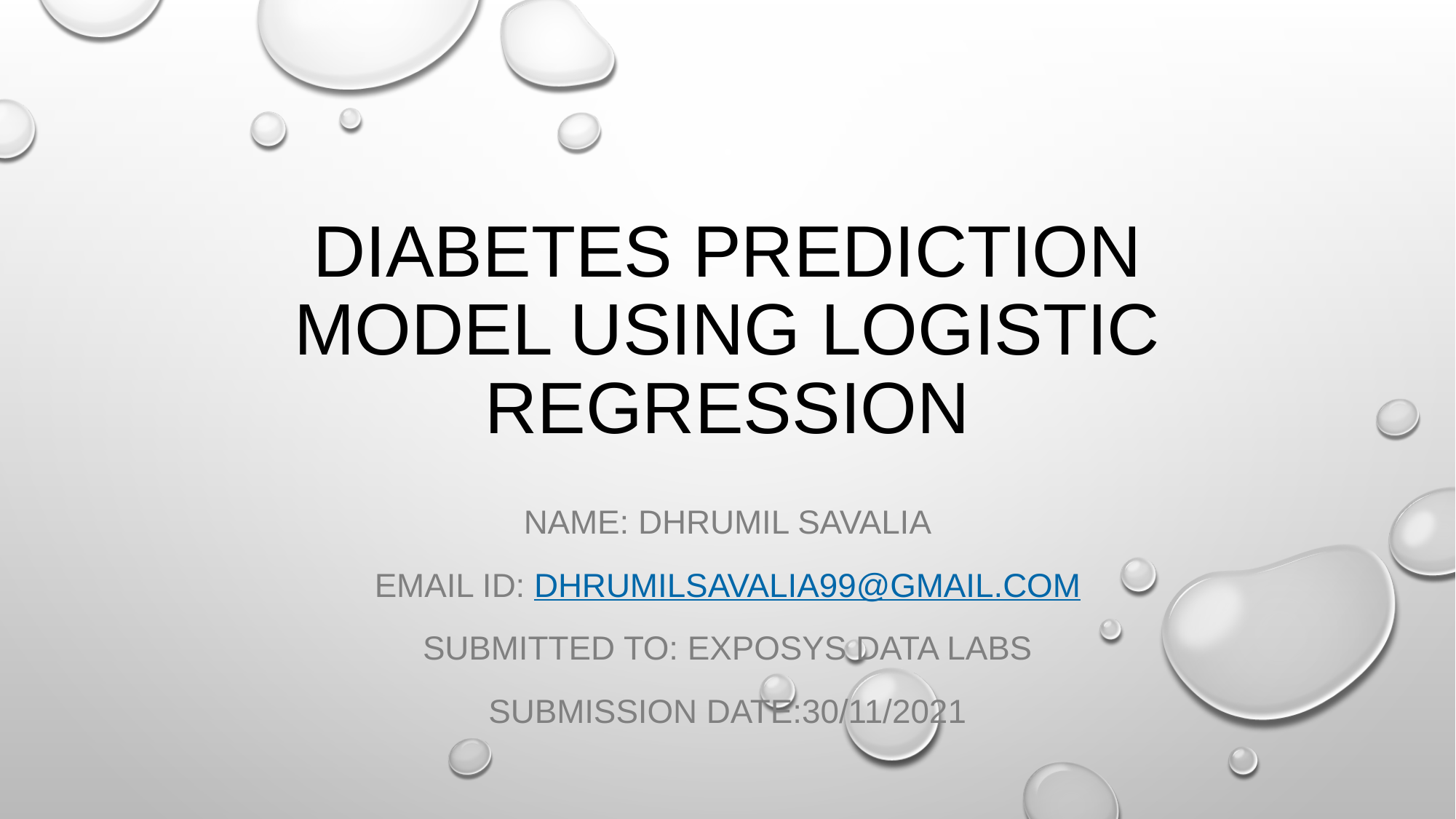

# Diabetes prediction model using logistic regression
Name: Dhrumil Savalia
Email id: dhrumilsavalia99@gmail.com
Submitted to: Exposys data labs
Submission date:30/11/2021